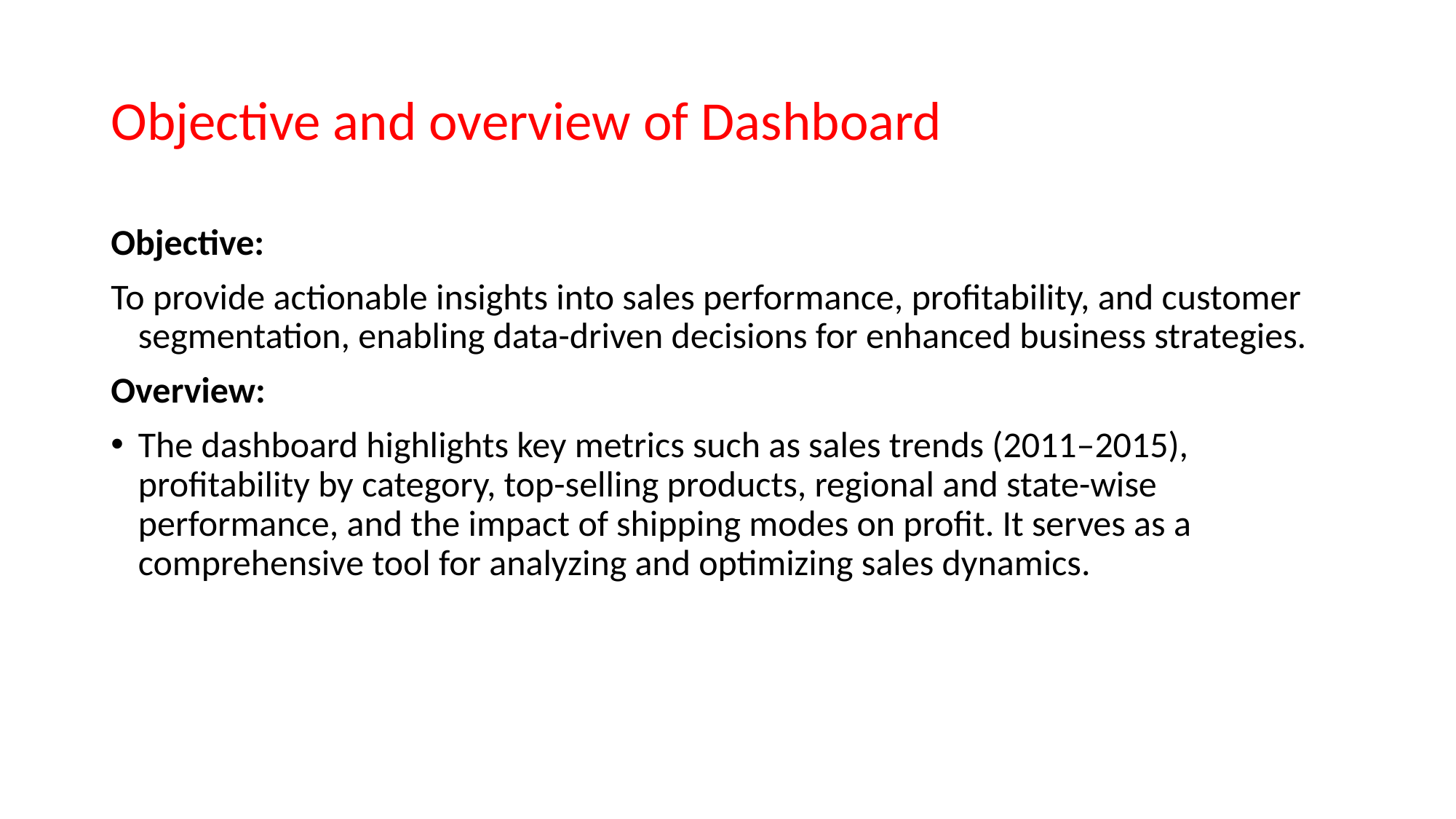

# Objective and overview of Dashboard
Objective:
To provide actionable insights into sales performance, profitability, and customer segmentation, enabling data-driven decisions for enhanced business strategies.
Overview:
The dashboard highlights key metrics such as sales trends (2011–2015), profitability by category, top-selling products, regional and state-wise performance, and the impact of shipping modes on profit. It serves as a comprehensive tool for analyzing and optimizing sales dynamics.